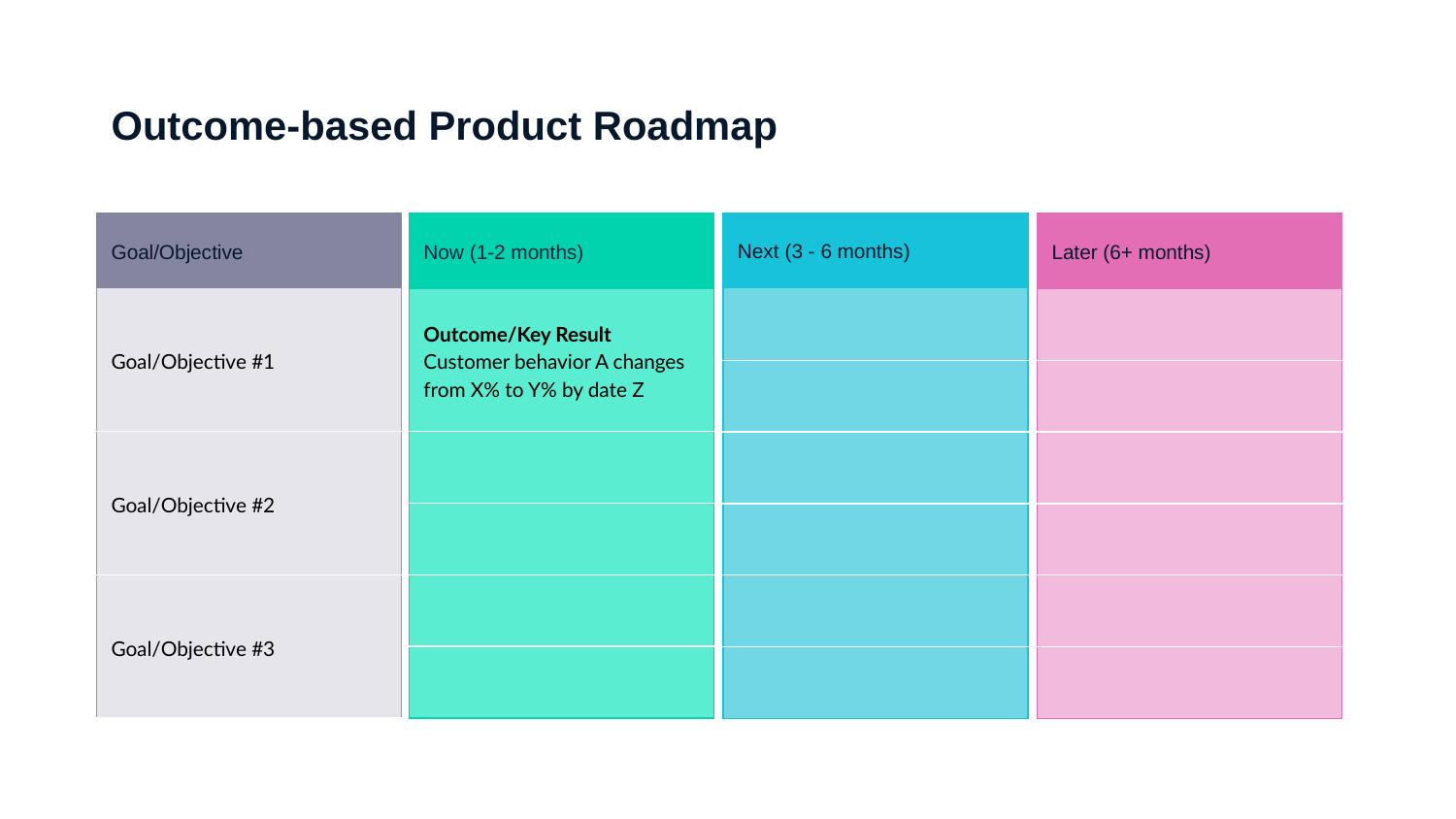

# Outcome-based Product Roadmap
| Next (3 - 6 months) |
| --- |
|  |
|  |
|  |
|  |
|  |
|  |
| Goal/Objective |
| --- |
| Goal/Objective #1 |
| Goal/Objective #2 |
| Goal/Objective #3 |
| Now (1-2 months) |
| --- |
| Outcome/Key Result Customer behavior A changes from X% to Y% by date Z |
|  |
|  |
|  |
|  |
| Later (6+ months) |
| --- |
|  |
|  |
|  |
|  |
|  |
|  |